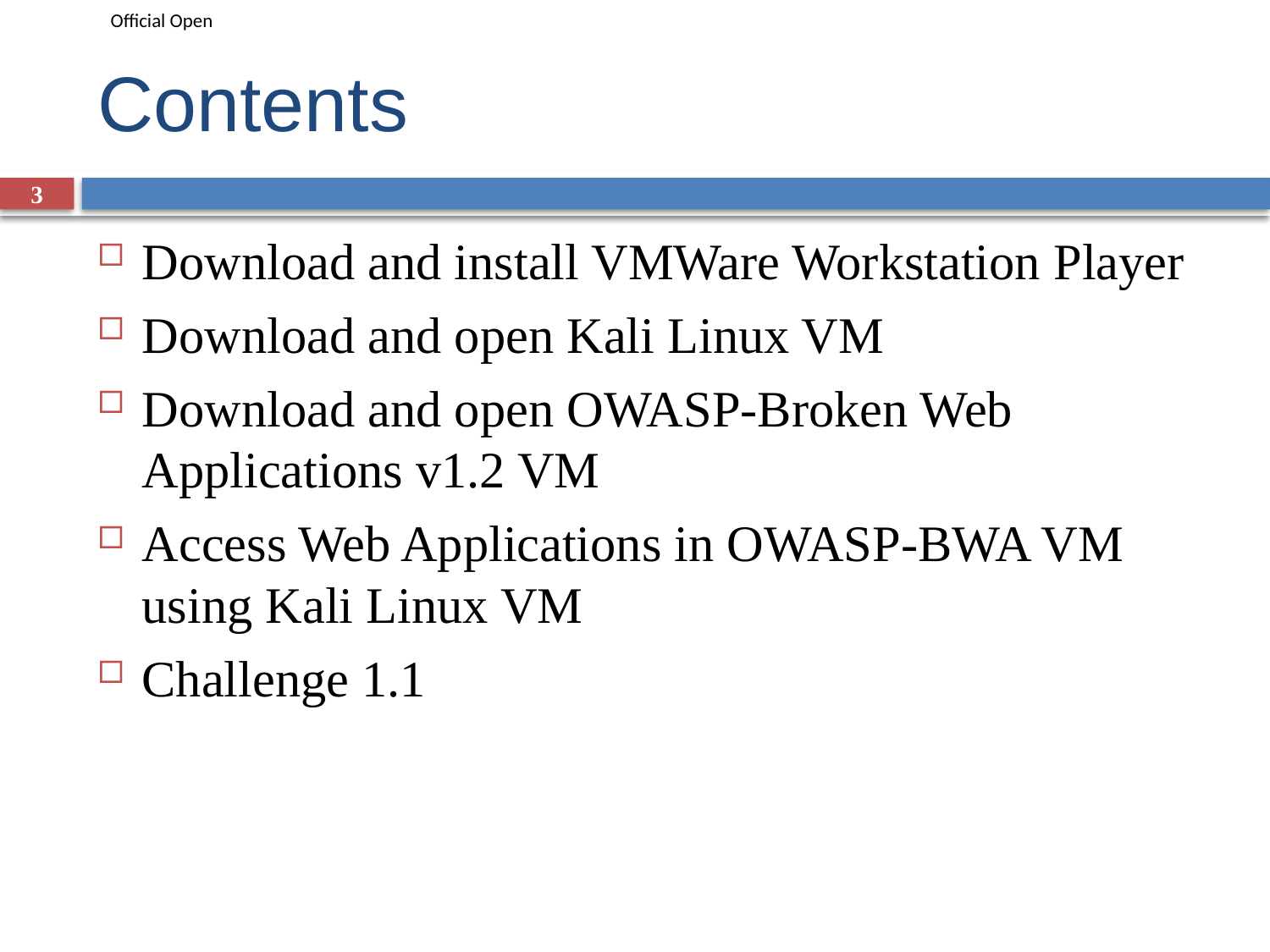

# Contents
3
Download and install VMWare Workstation Player
Download and open Kali Linux VM
Download and open OWASP-Broken Web Applications v1.2 VM
Access Web Applications in OWASP-BWA VM using Kali Linux VM
Challenge 1.1